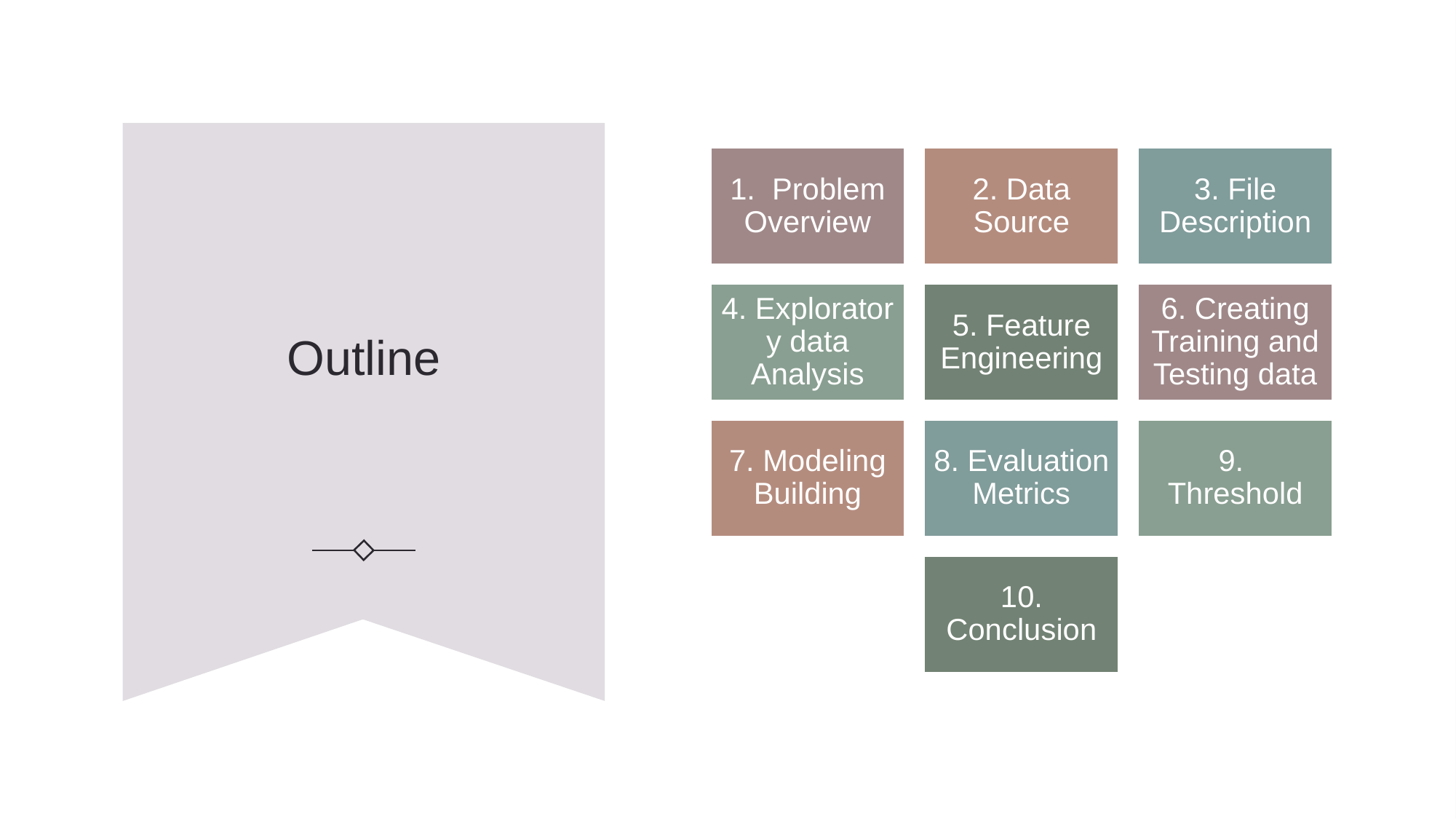

1.  Problem Overview
2. Data Source
3. File Description
4. Exploratory data Analysis
5. Feature Engineering
6. Creating Training and Testing data
7. Modeling Building
8. Evaluation Metrics
9.  Threshold
10. Conclusion
# Outline